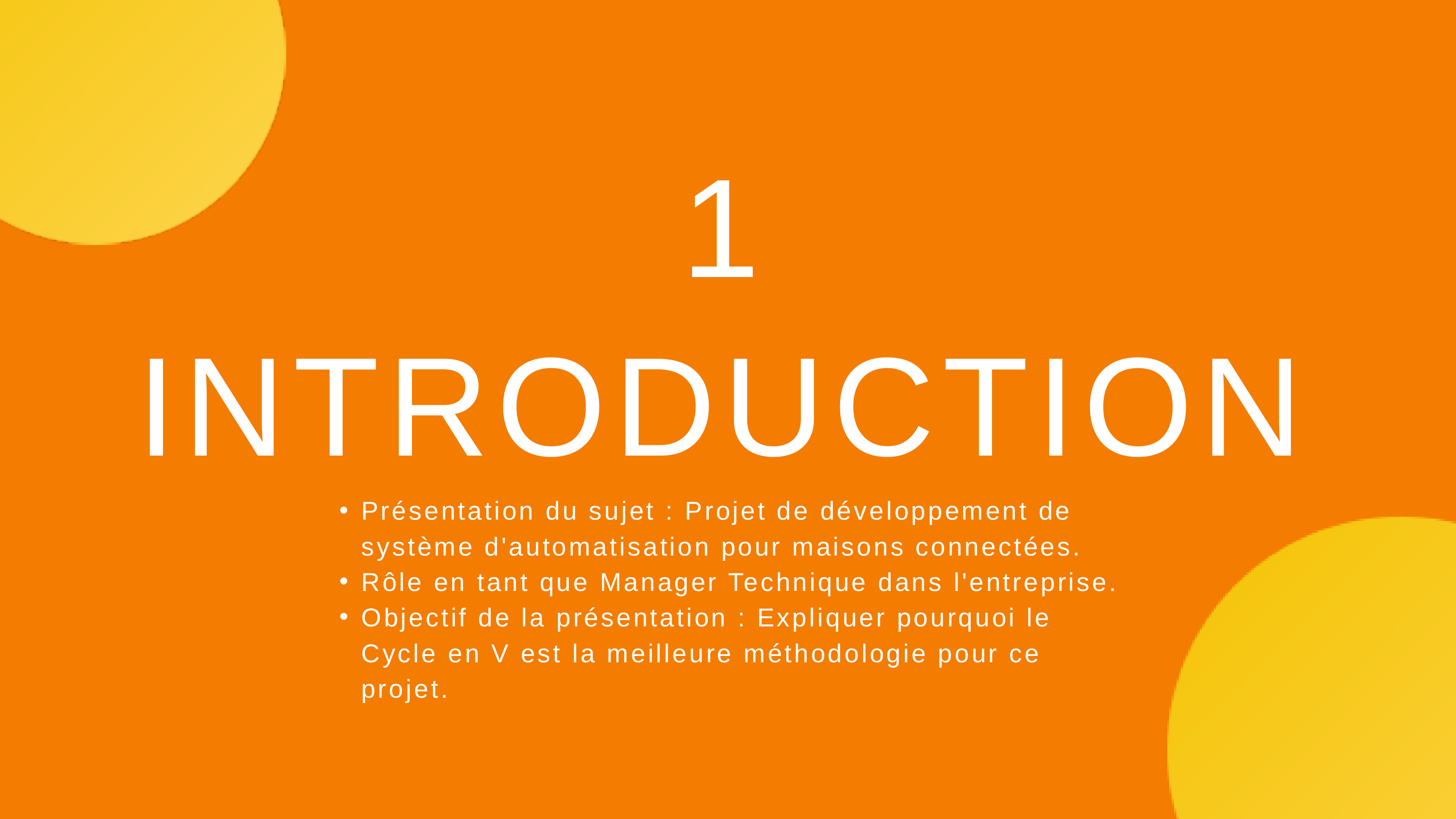

1
INTRODUCTION
Présentation du sujet : Projet de développement de système d'automatisation pour maisons connectées.
Rôle en tant que Manager Technique dans l'entreprise.
Objectif de la présentation : Expliquer pourquoi le Cycle en V est la meilleure méthodologie pour ce projet.